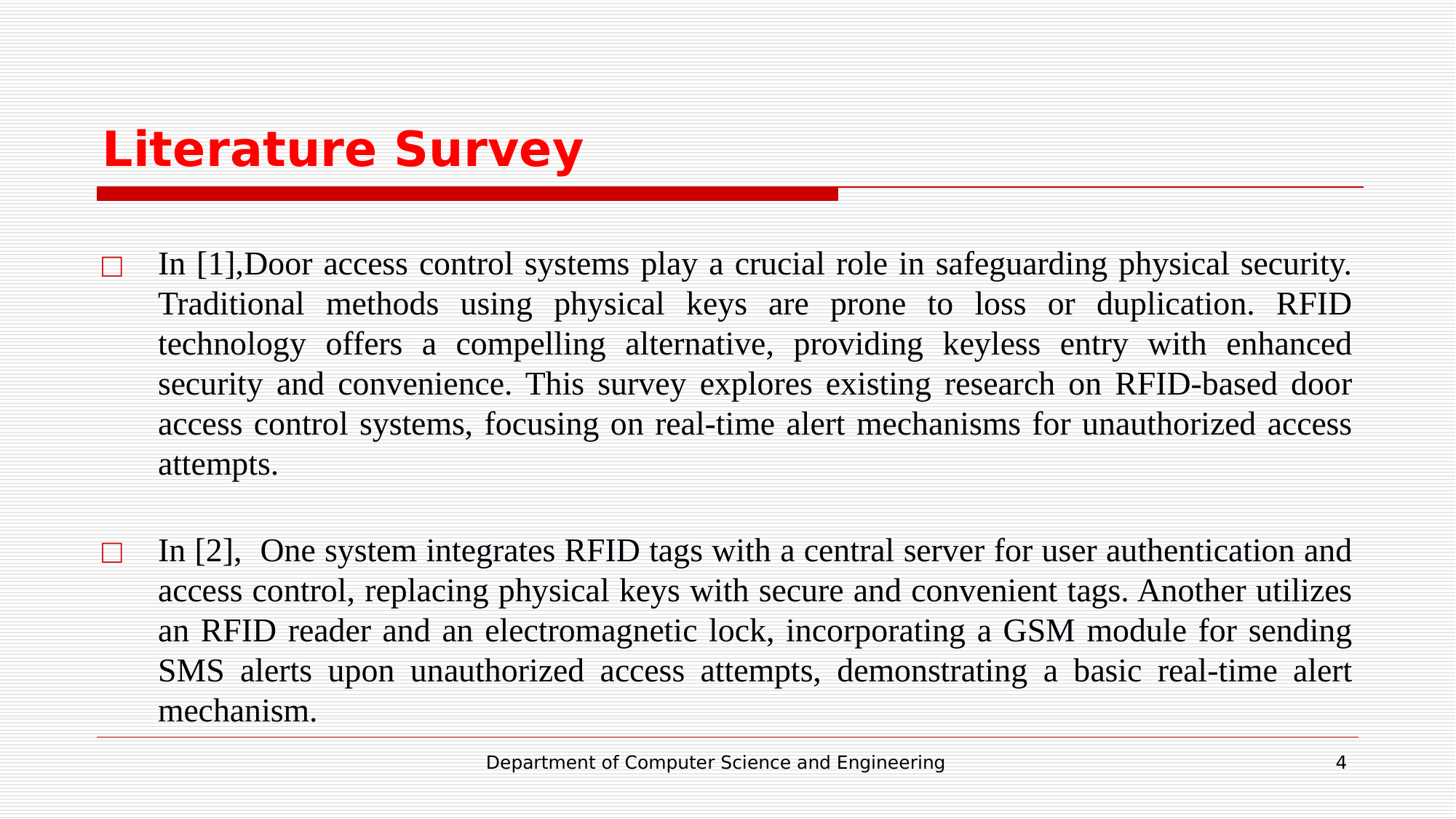

# Literature Survey
In [1],Door access control systems play a crucial role in safeguarding physical security. Traditional methods using physical keys are prone to loss or duplication. RFID technology offers a compelling alternative, providing keyless entry with enhanced security and convenience. This survey explores existing research on RFID-based door access control systems, focusing on real-time alert mechanisms for unauthorized access attempts.

In [2],  One system integrates RFID tags with a central server for user authentication and access control, replacing physical keys with secure and convenient tags. Another utilizes an RFID reader and an electromagnetic lock, incorporating a GSM module for sending SMS alerts upon unauthorized access attempts, demonstrating a basic real-time alert mechanism.

Department of Computer Science and Engineering
4